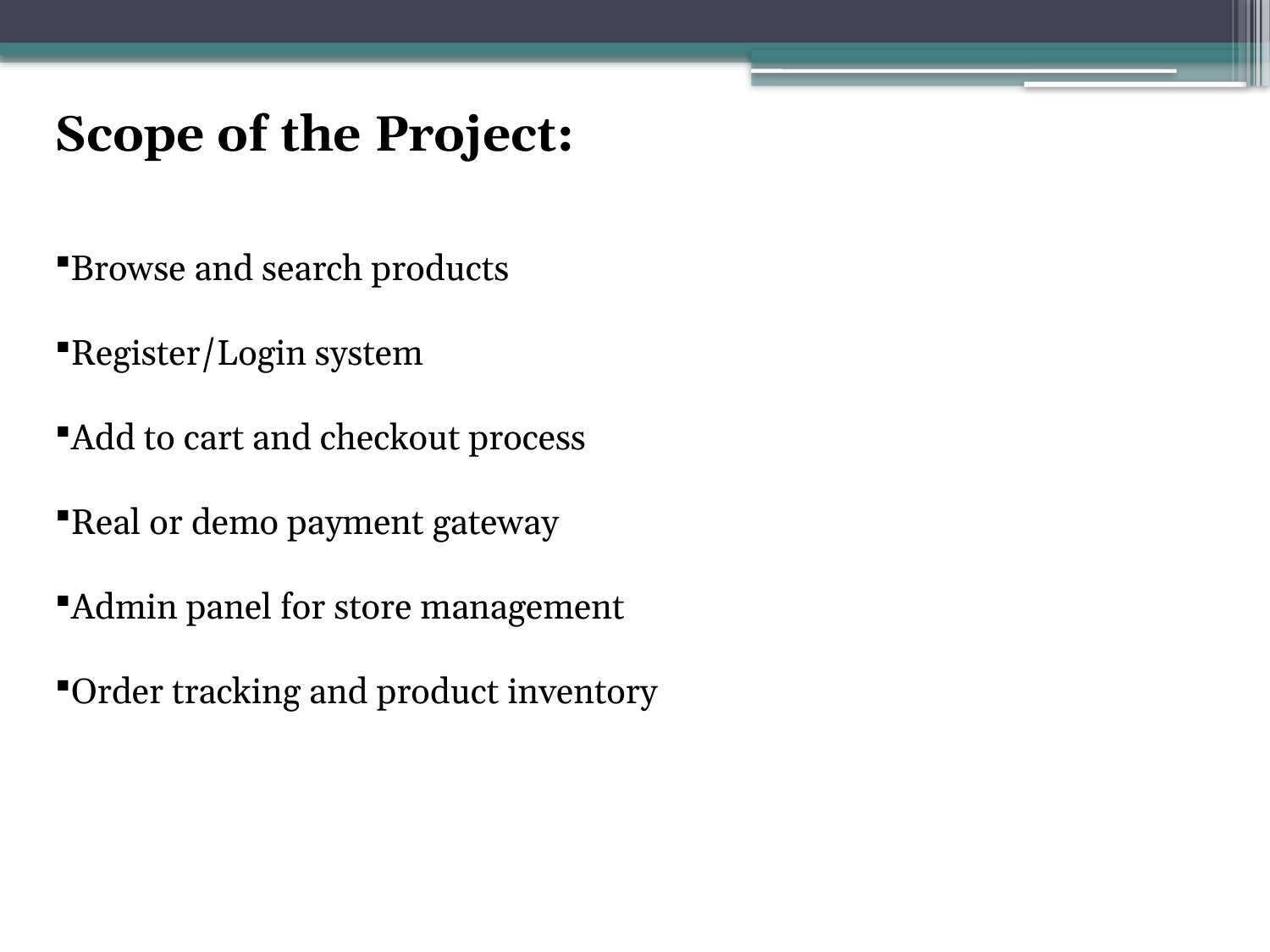

Scope of the Project:

Browse and search products
Register/Login system
Add to cart and checkout process
Real or demo payment gateway
Admin panel for store management
Order tracking and product inventory